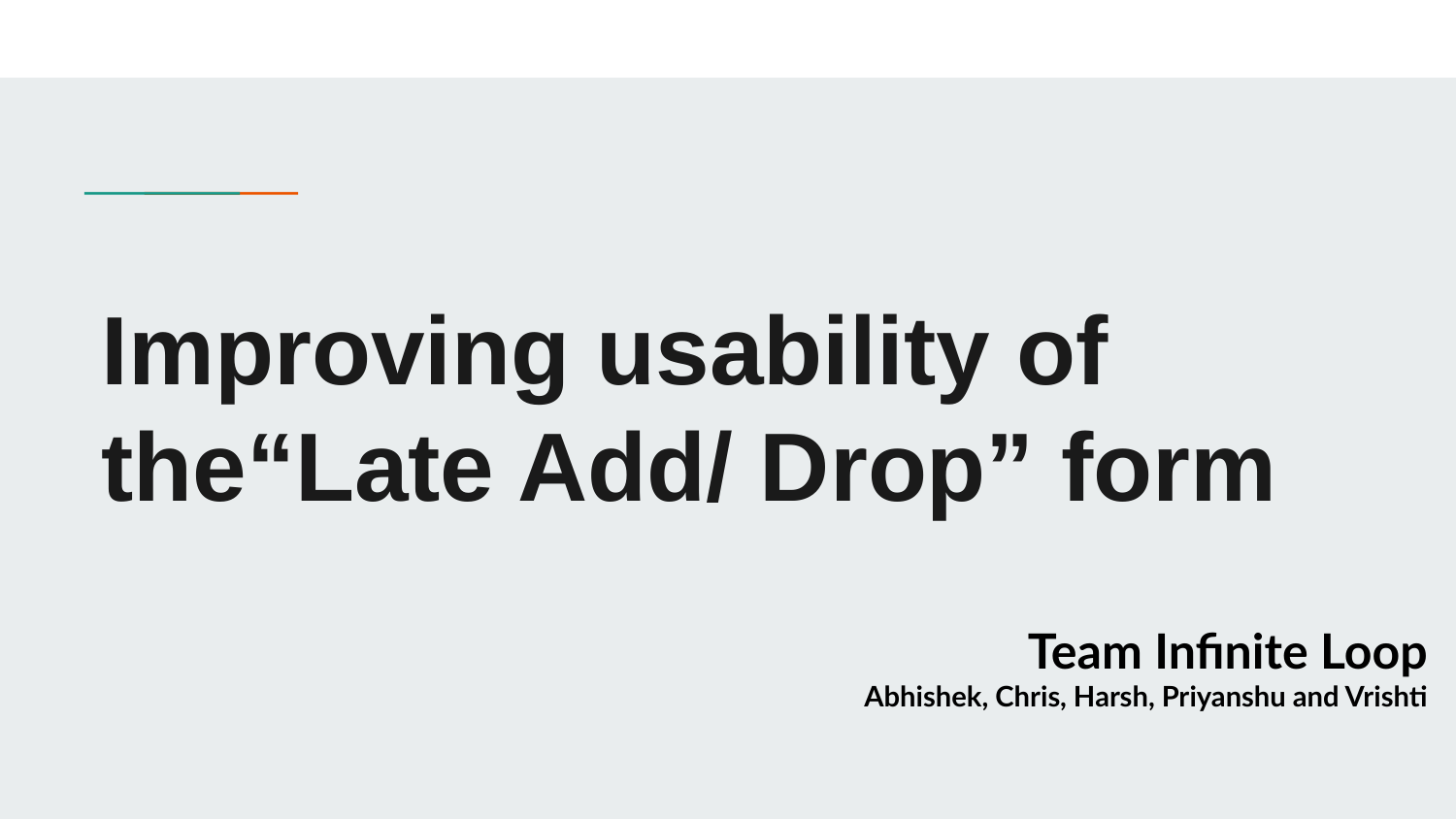

# Improving usability of the“Late Add/ Drop” form

Team Infinite Loop
Abhishek, Chris, Harsh, Priyanshu and Vrishti